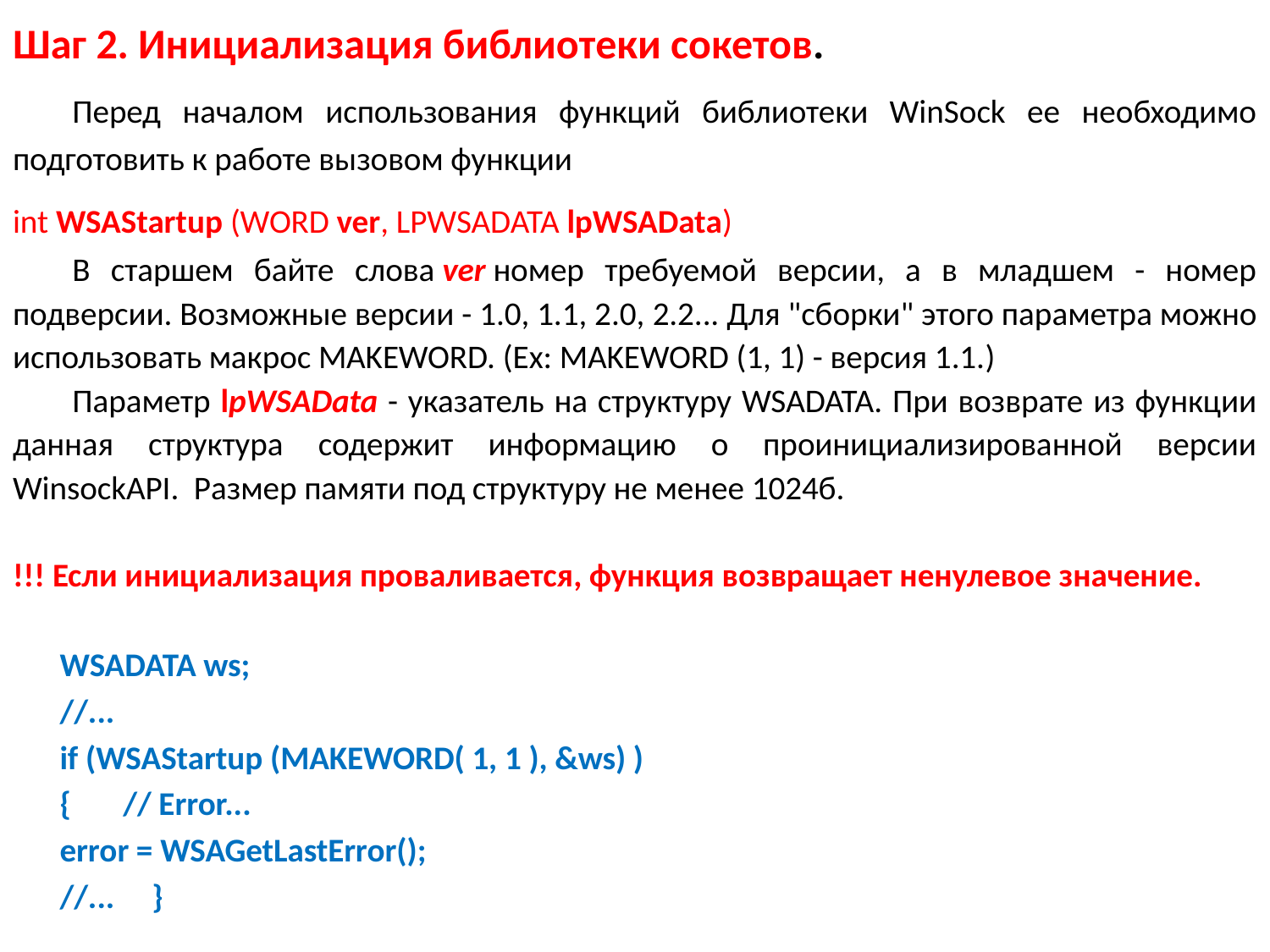

Шаг 2. Инициализация библиотеки сокетов.
	Перед началом использования функций библиотеки WinSock ее необходимо подготовить к работе вызовом функции
int WSAStartup (WORD ver, LPWSADATA lpWSAData)
	В старшем байте слова ver номер требуемой версии, а в младшем - номер подверсии. Возможные версии - 1.0, 1.1, 2.0, 2.2... Для "сборки" этого параметра можно использовать макрос MAKEWORD. (Ex: MAKEWORD (1, 1) - версия 1.1.)
	Параметр lpWSAData - указатель на структуру WSADATA. При возврате из функции данная структура содержит информацию о проинициализированной версии WinsockAPI.  Размер памяти под структуру не менее 1024б.

!!! Если инициализация проваливается, функция возвращает ненулевое значение.

	WSADATA ws;
   			//...
   	if (WSAStartup (MAKEWORD( 1, 1 ), &ws) )
   	{       // Error...
      		error = WSAGetLastError();
     				//...     }